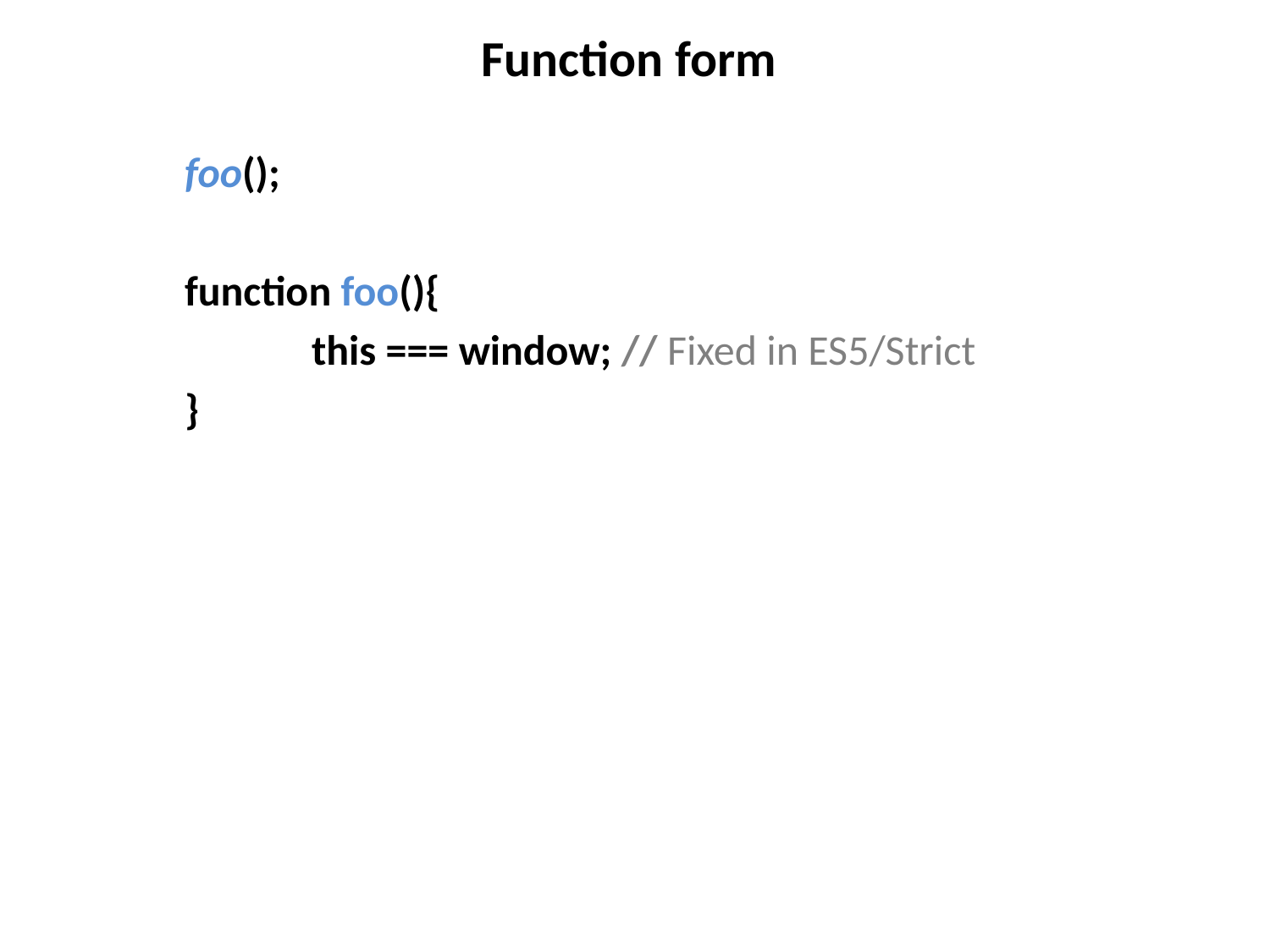

# Function form
foo();

function foo(){
	this === window; // Fixed in ES5/Strict
}